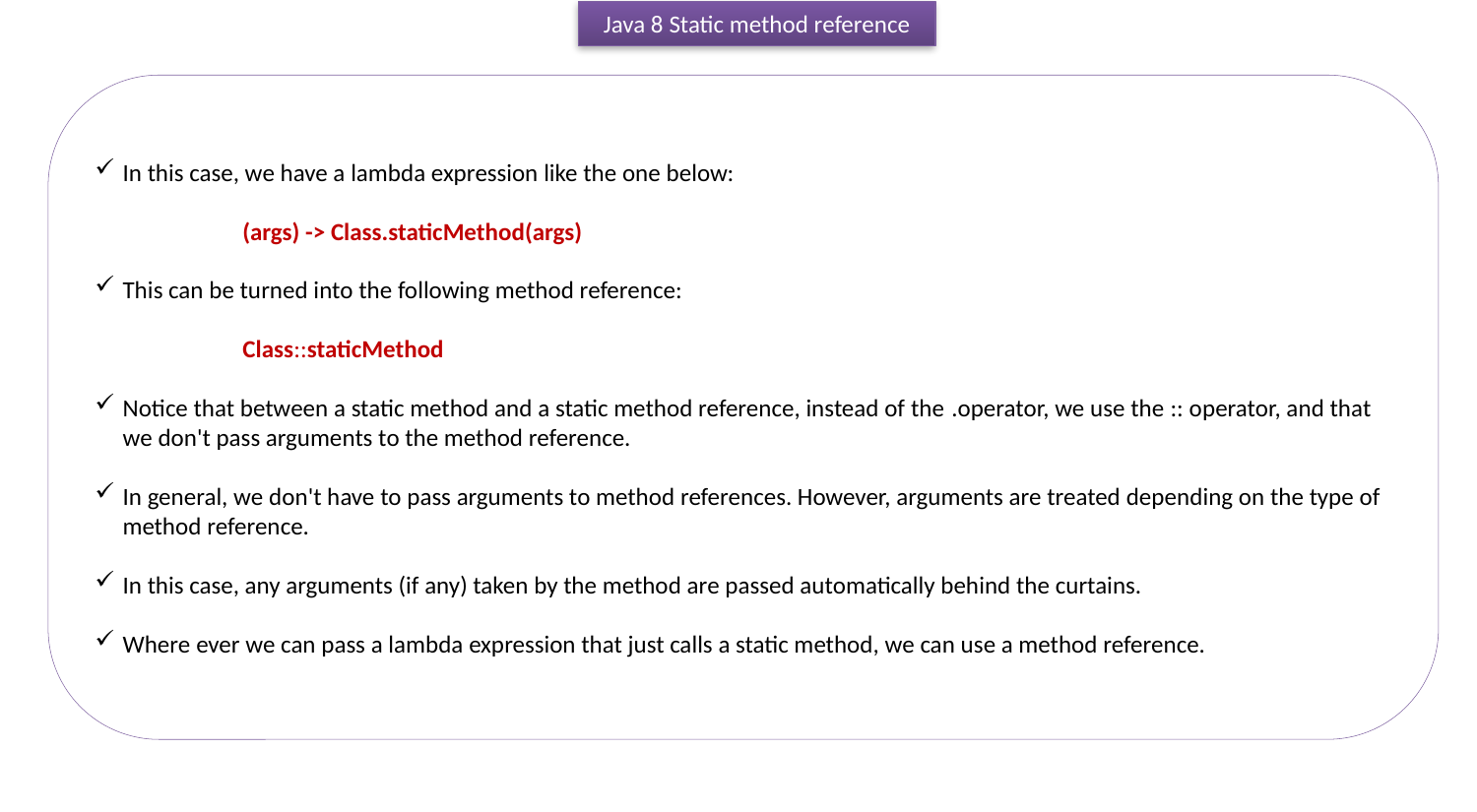

Java 8 Static method reference

In this case, we have a lambda expression like the one below:

	(args) -> Class.staticMethod(args)

This can be turned into the following method reference:

	Class::staticMethod

Notice that between a static method and a static method reference, instead of the .operator, we use the :: operator, and that we don't pass arguments to the method reference.

In general, we don't have to pass arguments to method references. However, arguments are treated depending on the type of method reference.

In this case, any arguments (if any) taken by the method are passed automatically behind the curtains.

Where ever we can pass a lambda expression that just calls a static method, we can use a method reference.